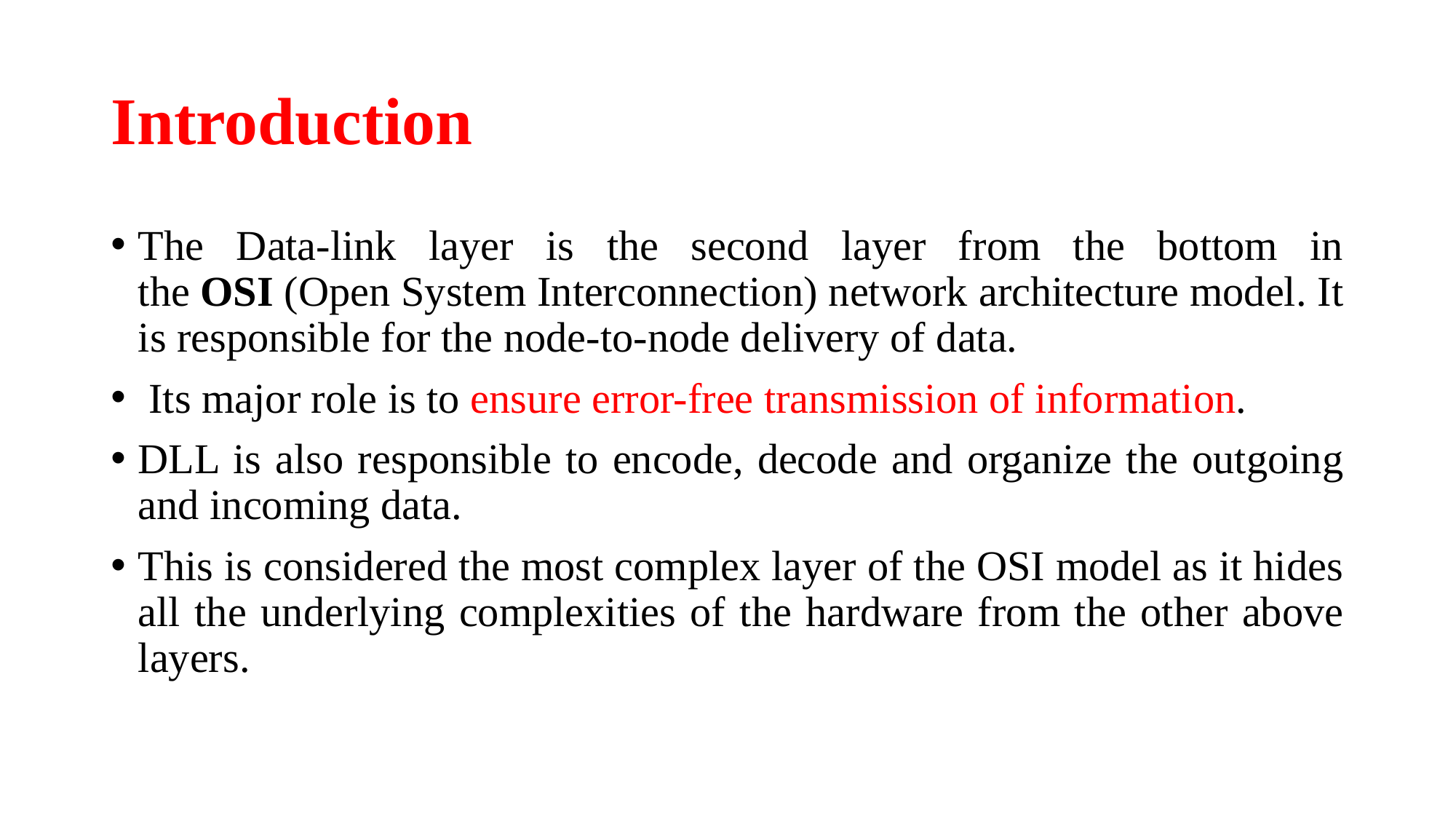

# Introduction
The Data-link layer is the second layer from the bottom in the OSI (Open System Interconnection) network architecture model. It is responsible for the node-to-node delivery of data.
 Its major role is to ensure error-free transmission of information.
DLL is also responsible to encode, decode and organize the outgoing and incoming data.
This is considered the most complex layer of the OSI model as it hides all the underlying complexities of the hardware from the other above layers.